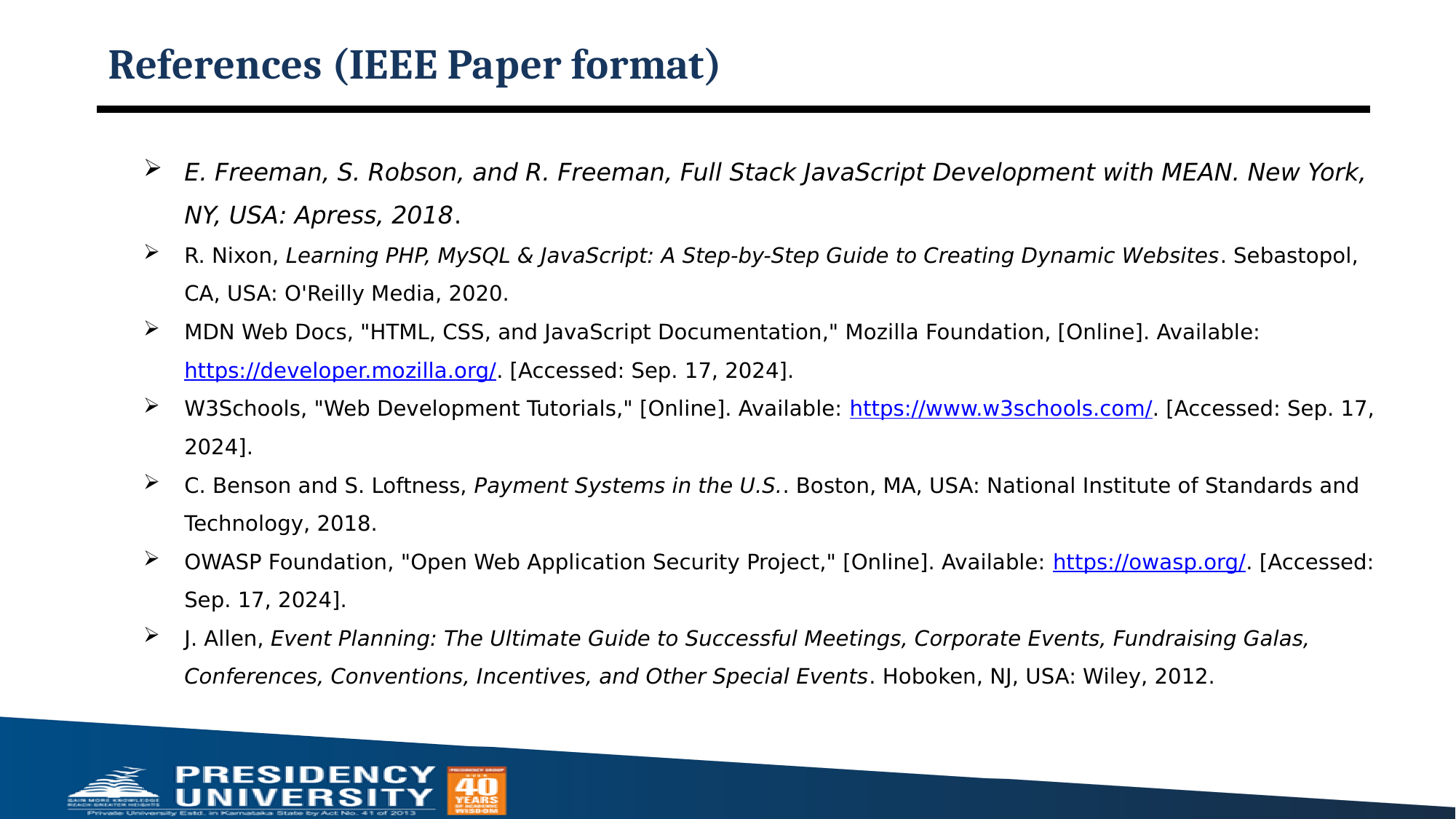

# References (IEEE Paper format)
E. Freeman, S. Robson, and R. Freeman, Full Stack JavaScript Development with MEAN. New York, NY, USA: Apress, 2018.
R. Nixon, Learning PHP, MySQL & JavaScript: A Step-by-Step Guide to Creating Dynamic Websites. Sebastopol, CA, USA: O'Reilly Media, 2020.
MDN Web Docs, "HTML, CSS, and JavaScript Documentation," Mozilla Foundation, [Online]. Available: https://developer.mozilla.org/. [Accessed: Sep. 17, 2024].
W3Schools, "Web Development Tutorials," [Online]. Available: https://www.w3schools.com/. [Accessed: Sep. 17, 2024].
C. Benson and S. Loftness, Payment Systems in the U.S.. Boston, MA, USA: National Institute of Standards and Technology, 2018.
OWASP Foundation, "Open Web Application Security Project," [Online]. Available: https://owasp.org/. [Accessed: Sep. 17, 2024].
J. Allen, Event Planning: The Ultimate Guide to Successful Meetings, Corporate Events, Fundraising Galas, Conferences, Conventions, Incentives, and Other Special Events. Hoboken, NJ, USA: Wiley, 2012.